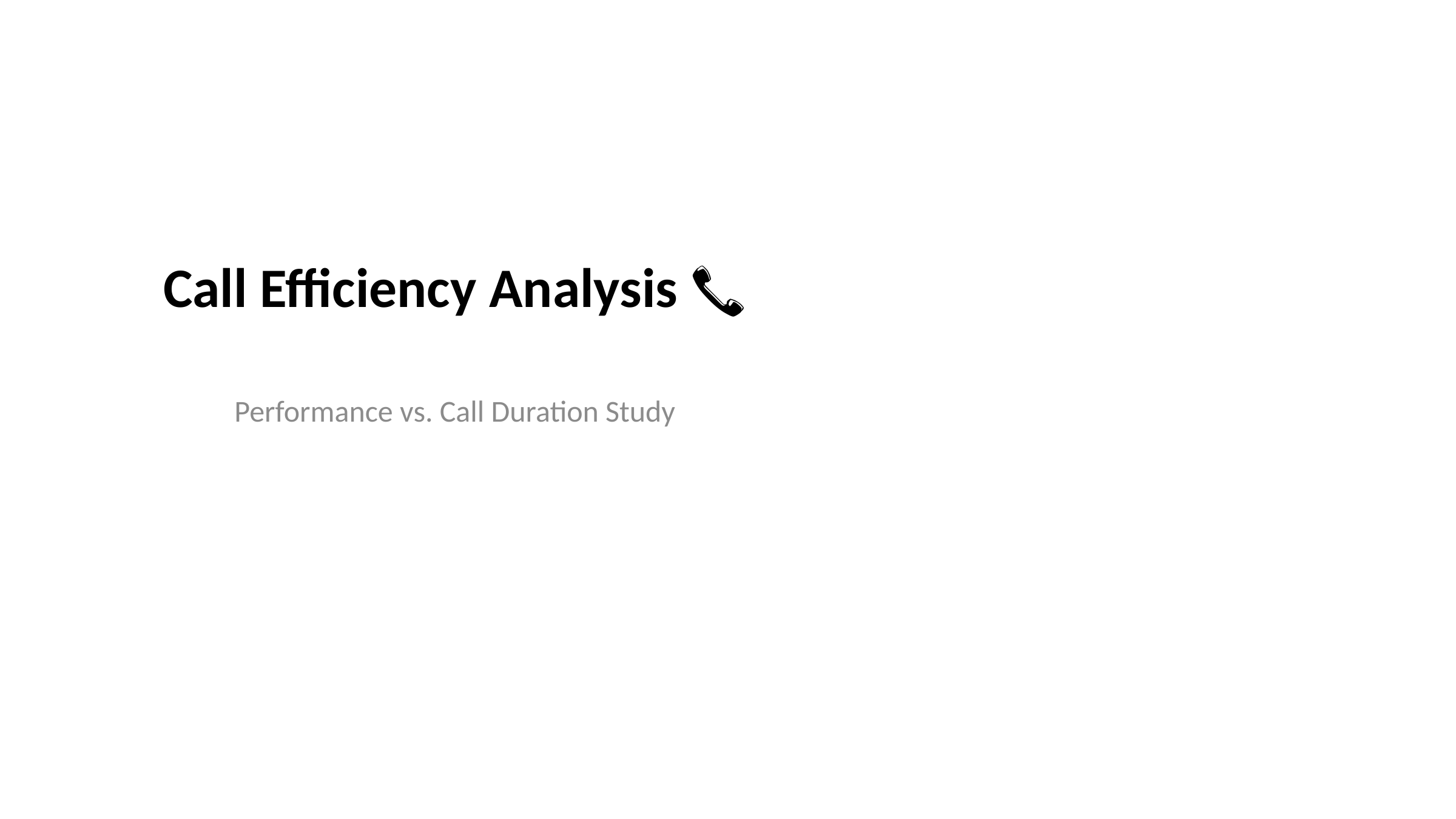

# Call Efficiency Analysis 📞
Performance vs. Call Duration Study